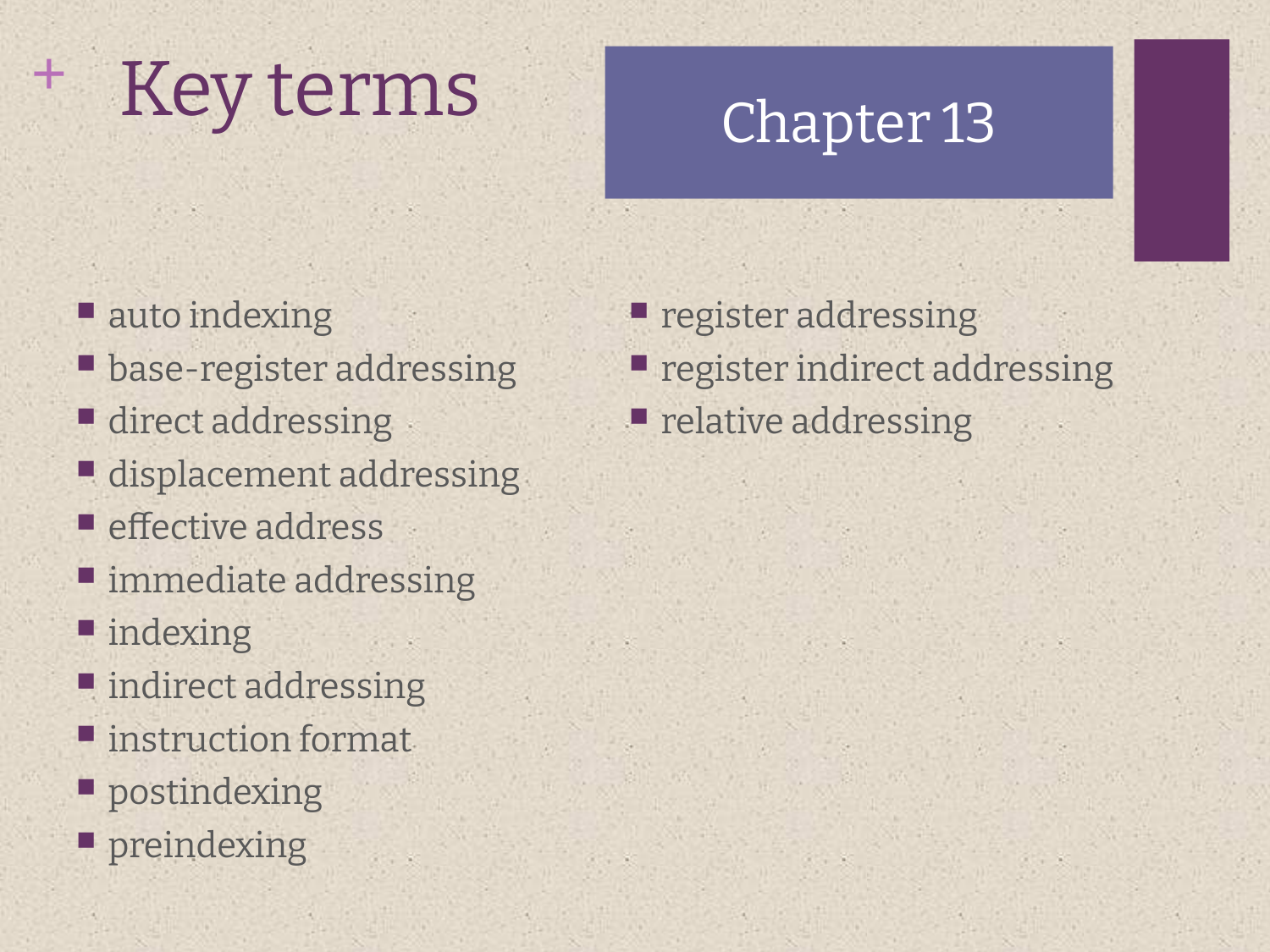

# Key terms

Chapter 13

auto indexing
base-register addressing
direct addressing
displacement addressing
effective address
immediate addressing
indexing
indirect addressing
instruction format
postindexing
preindexing
register addressing
register indirect addressing
relative addressing